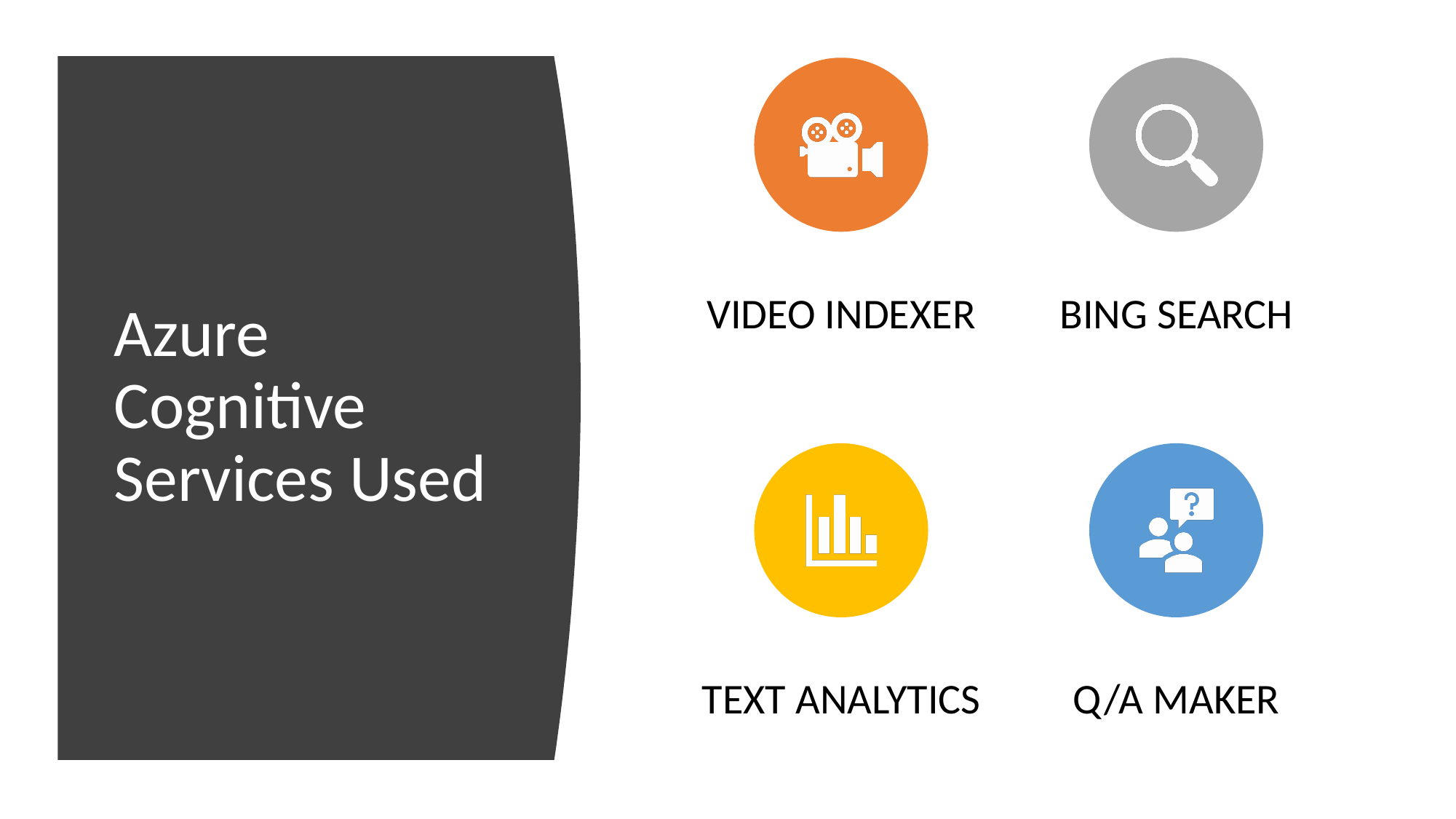

Video Indexer
Bing Search
Text Analytics
Q/A Maker

# Azure Cognitive Services Used